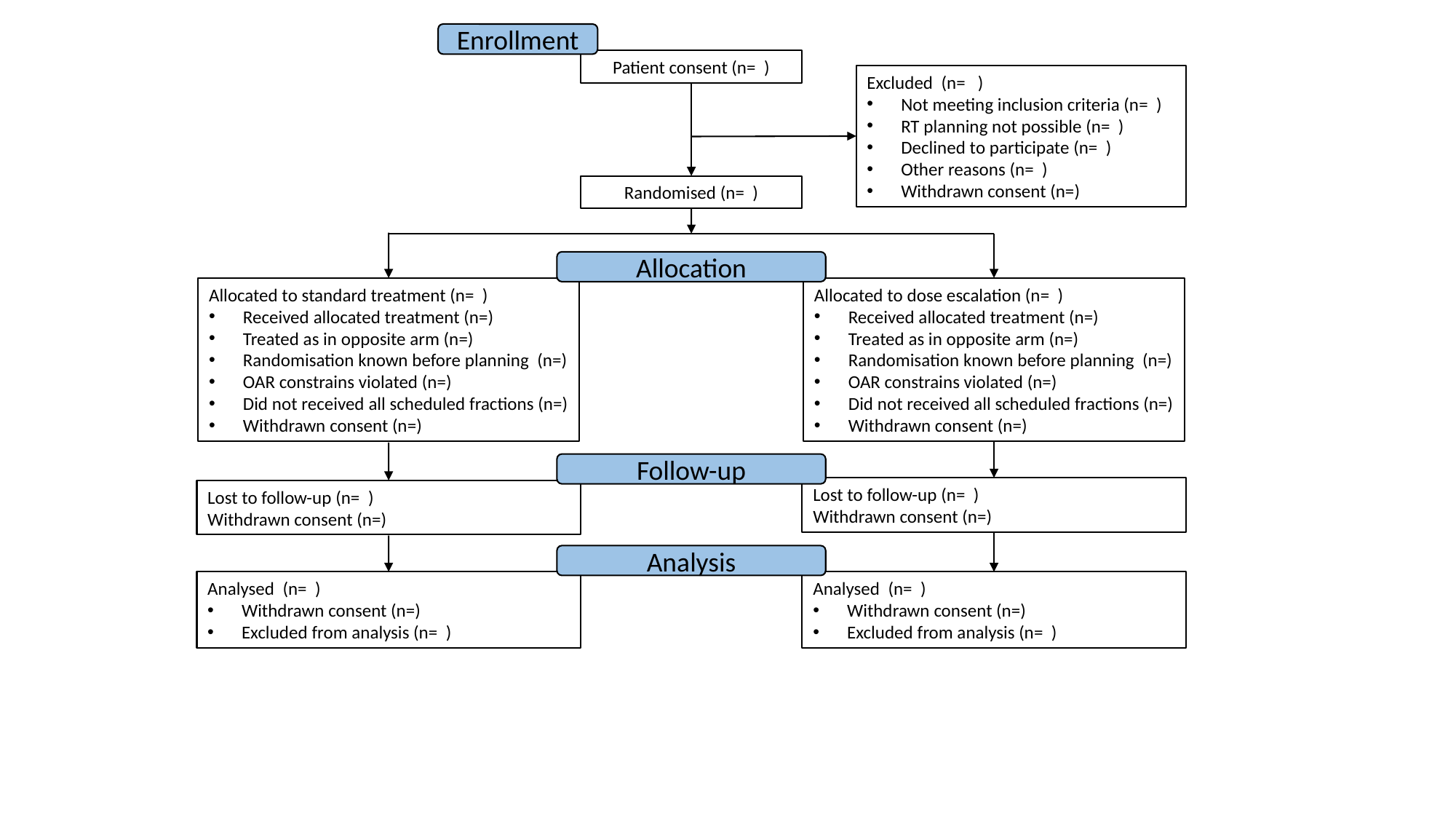

Enrollment
Patient consent (n=  )
Excluded  (n=   )
Not meeting inclusion criteria (n=  )
RT planning not possible (n=  )
Declined to participate (n=  )
Other reasons (n=  )
Withdrawn consent (n=)
Randomised (n=  )
Allocation
Allocated to standard treatment (n=  )
Received allocated treatment (n=)
Treated as in opposite arm (n=)
Randomisation known before planning  (n=)
OAR constrains violated (n=)
Did not received all scheduled fractions (n=)
Withdrawn consent (n=)
Allocated to dose escalation (n=  )
Received allocated treatment (n=)
Treated as in opposite arm (n=)
Randomisation known before planning  (n=)
OAR constrains violated (n=)
Did not received all scheduled fractions (n=)
Withdrawn consent (n=)
Follow-up
Lost to follow-up (n=  )
Withdrawn consent (n=)
Lost to follow-up (n=  )
Withdrawn consent (n=)
Analysis
Analysed  (n=  )
Withdrawn consent (n=)
Excluded from analysis (n=  )
Analysed  (n=  )
Withdrawn consent (n=)
Excluded from analysis (n=  )